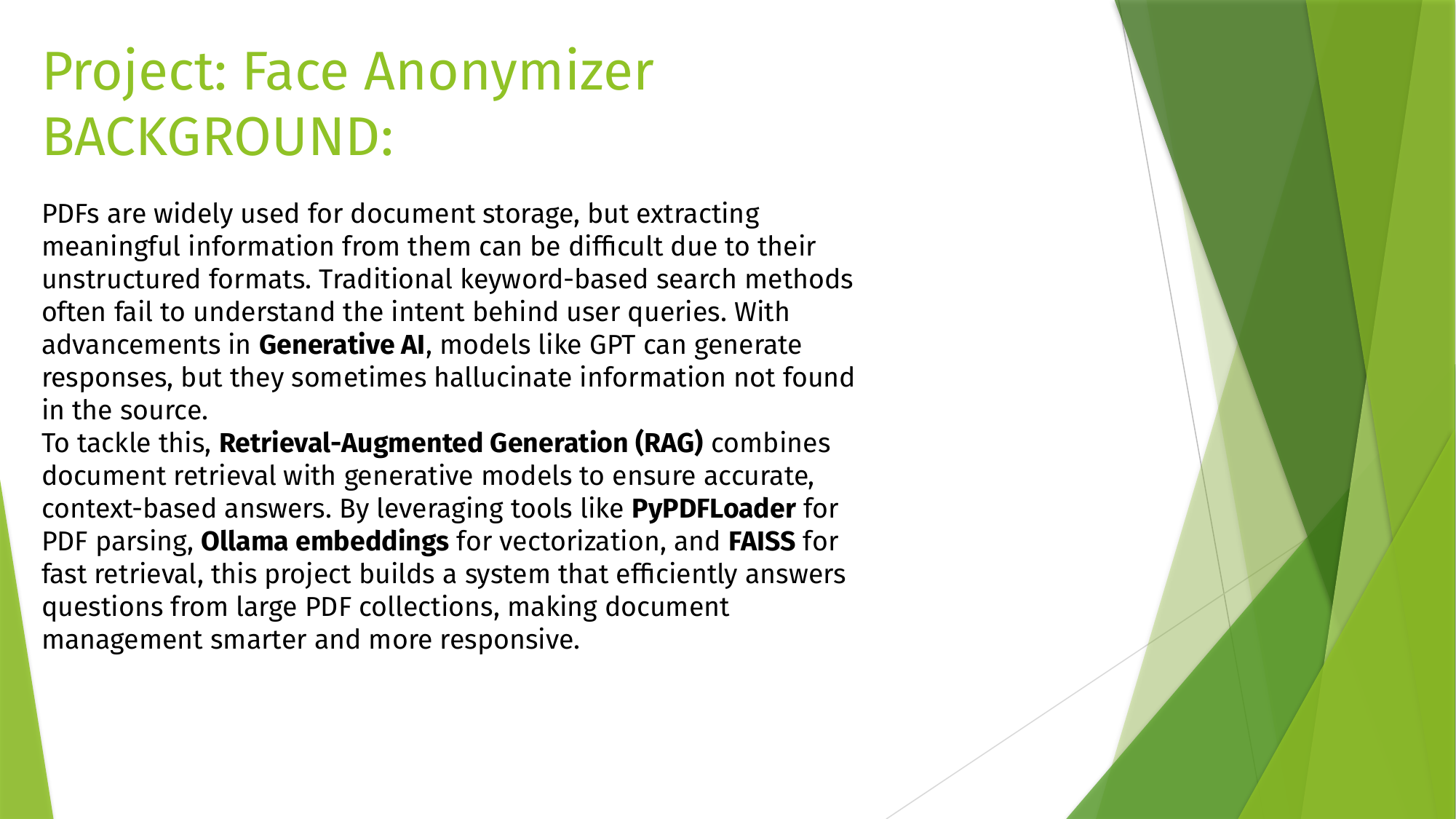

# Project: Face Anonymizer BACKGROUND:
PDFs are widely used for document storage, but extracting meaningful information from them can be difficult due to their unstructured formats. Traditional keyword-based search methods often fail to understand the intent behind user queries. With advancements in Generative AI, models like GPT can generate responses, but they sometimes hallucinate information not found in the source.
To tackle this, Retrieval-Augmented Generation (RAG) combines document retrieval with generative models to ensure accurate, context-based answers. By leveraging tools like PyPDFLoader for PDF parsing, Ollama embeddings for vectorization, and FAISS for fast retrieval, this project builds a system that efficiently answers questions from large PDF collections, making document management smarter and more responsive.